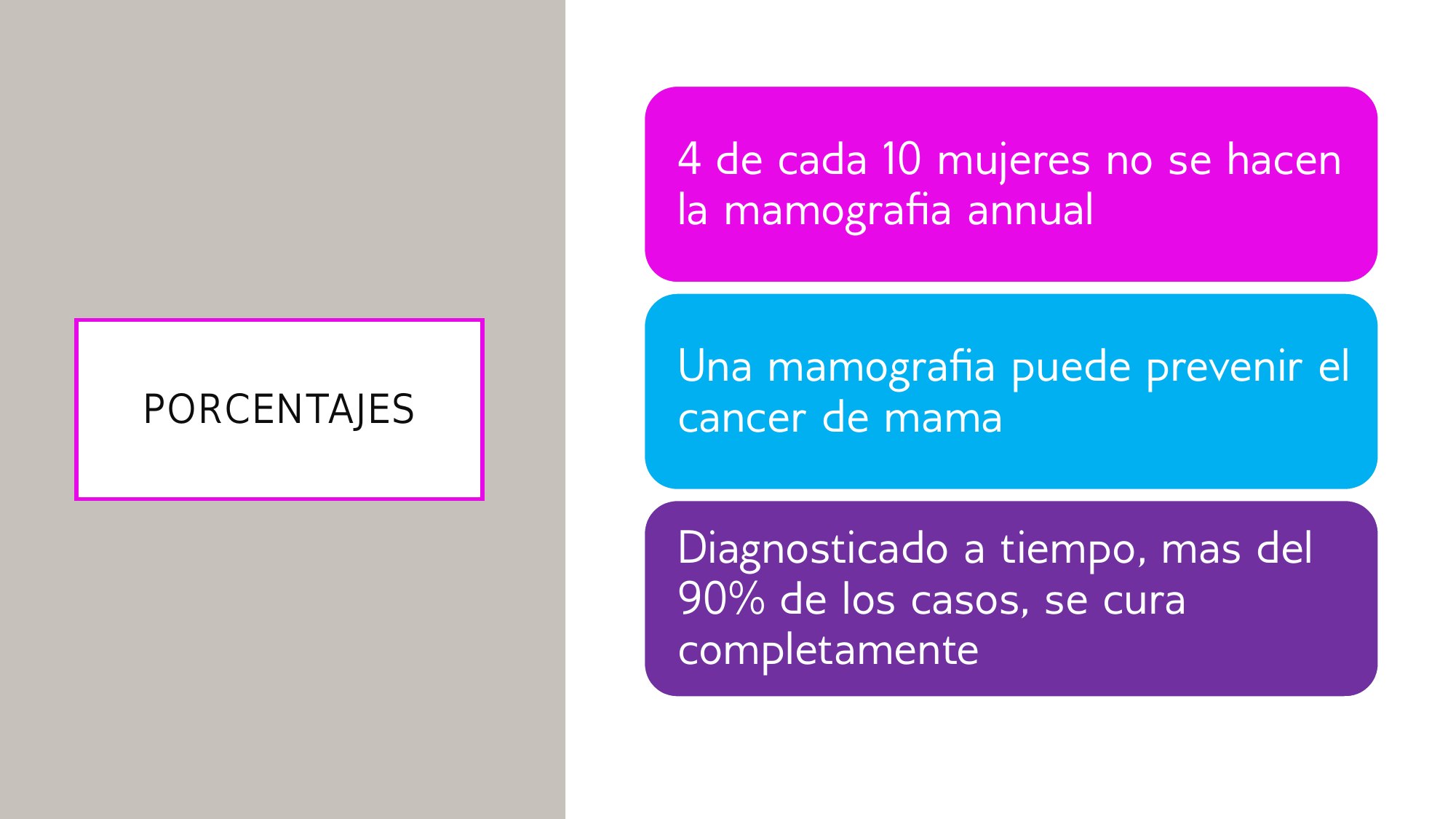

4 de cada 10 mujeres no se hacen la mamografia annual
Una mamografia puede prevenir el cancer de mama
Diagnosticado a tiempo, mas del 90% de los casos, se cura completamente
# Porcentajes